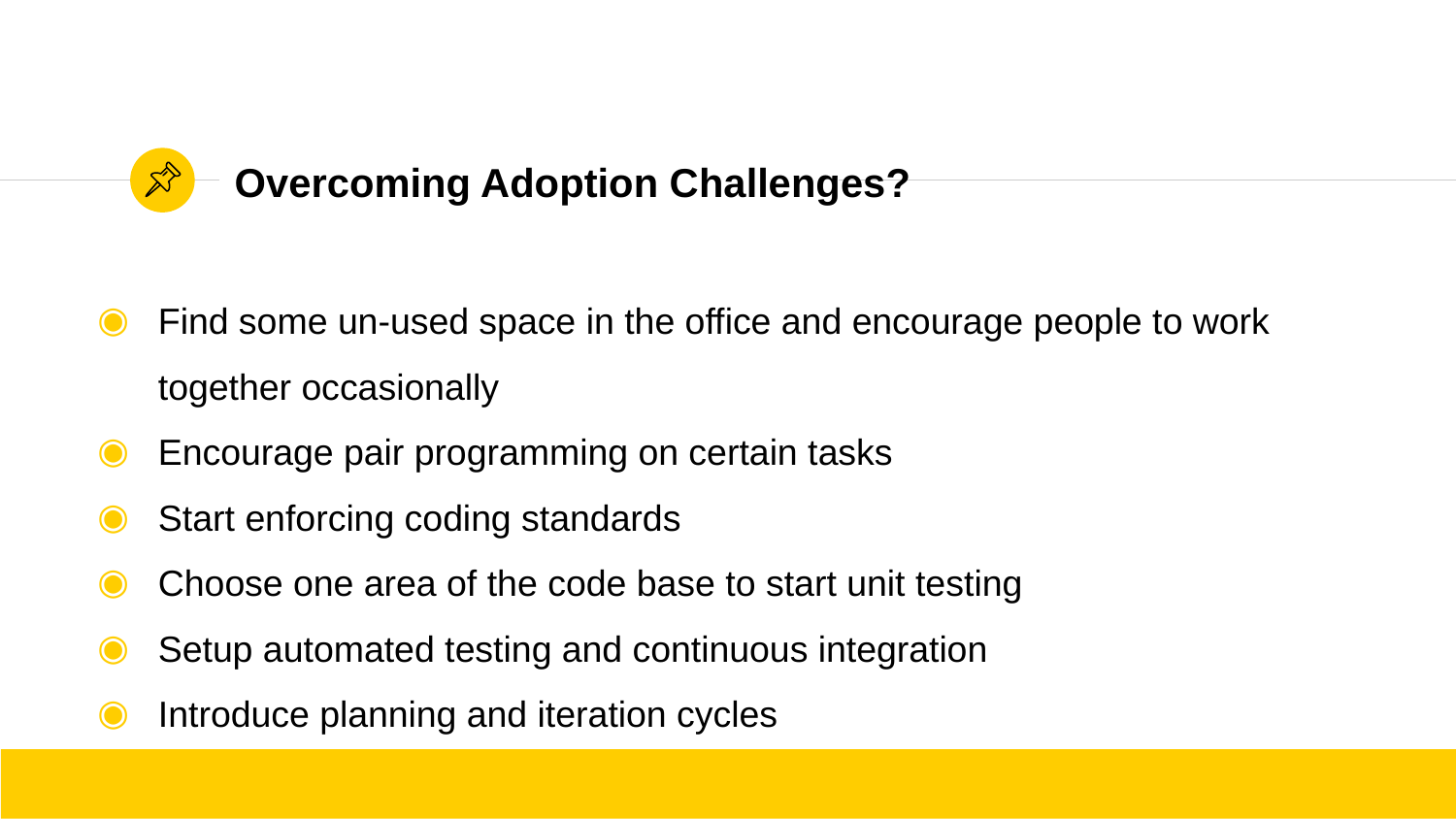

# Overcoming Adoption Challenges?

Find some un-used space in the office and encourage people to work together occasionally
Encourage pair programming on certain tasks
Start enforcing coding standards
Choose one area of the code base to start unit testing
Setup automated testing and continuous integration
Introduce planning and iteration cycles